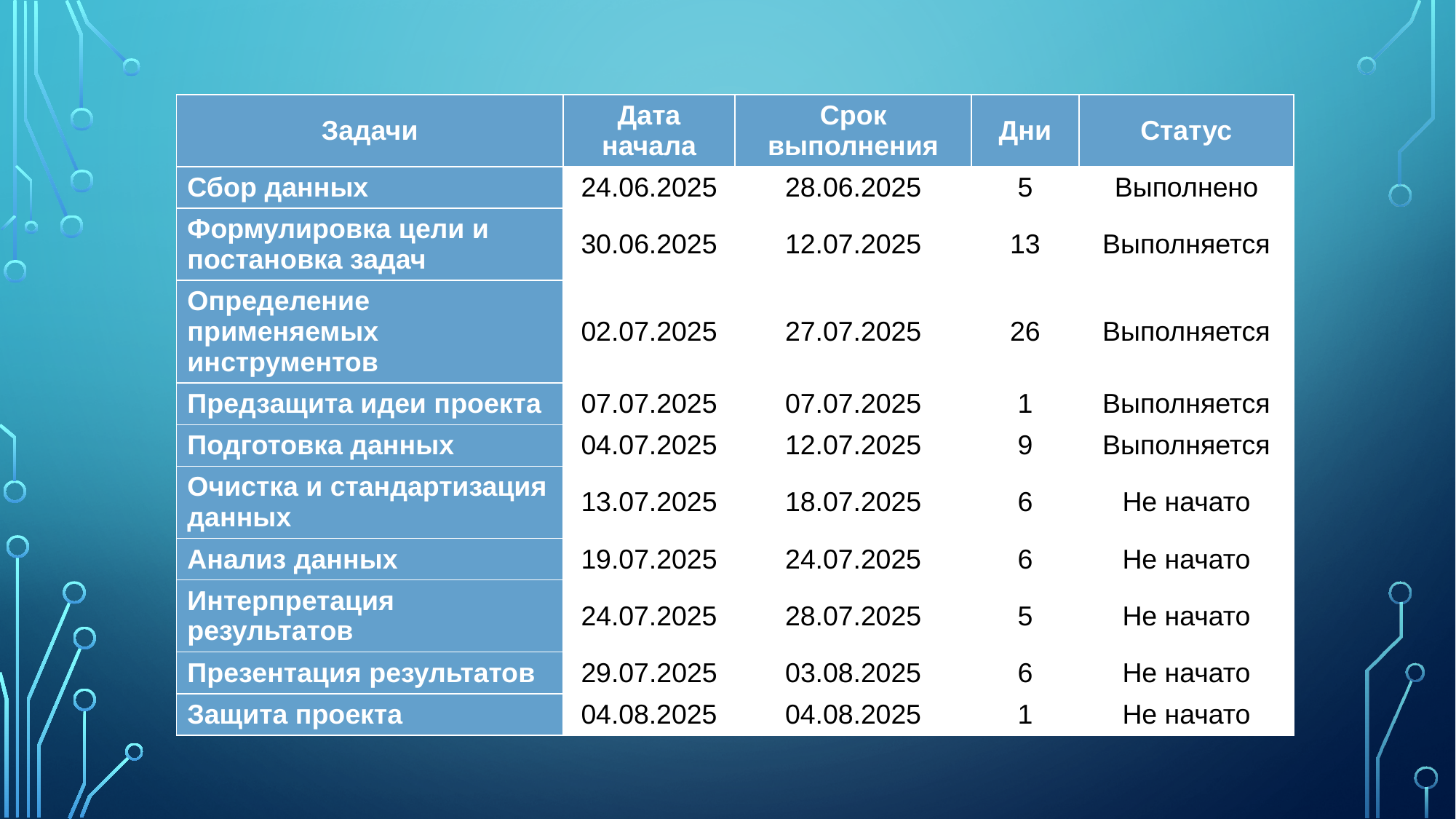

| Задачи | Дата начала | Срок выполнения | Дни | Статус |
| --- | --- | --- | --- | --- |
| Сбор данных | 24.06.2025 | 28.06.2025 | 5 | Выполнено |
| Формулировка цели и постановка задач | 30.06.2025 | 12.07.2025 | 13 | Выполняется |
| Определение применяемых инструментов | 02.07.2025 | 27.07.2025 | 26 | Выполняется |
| Предзащита идеи проекта | 07.07.2025 | 07.07.2025 | 1 | Выполняется |
| Подготовка данных | 04.07.2025 | 12.07.2025 | 9 | Выполняется |
| Очистка и стандартизация данных | 13.07.2025 | 18.07.2025 | 6 | Не начато |
| Анализ данных | 19.07.2025 | 24.07.2025 | 6 | Не начато |
| Интерпретация результатов | 24.07.2025 | 28.07.2025 | 5 | Не начато |
| Презентация результатов | 29.07.2025 | 03.08.2025 | 6 | Не начато |
| Защита проекта | 04.08.2025 | 04.08.2025 | 1 | Не начато |